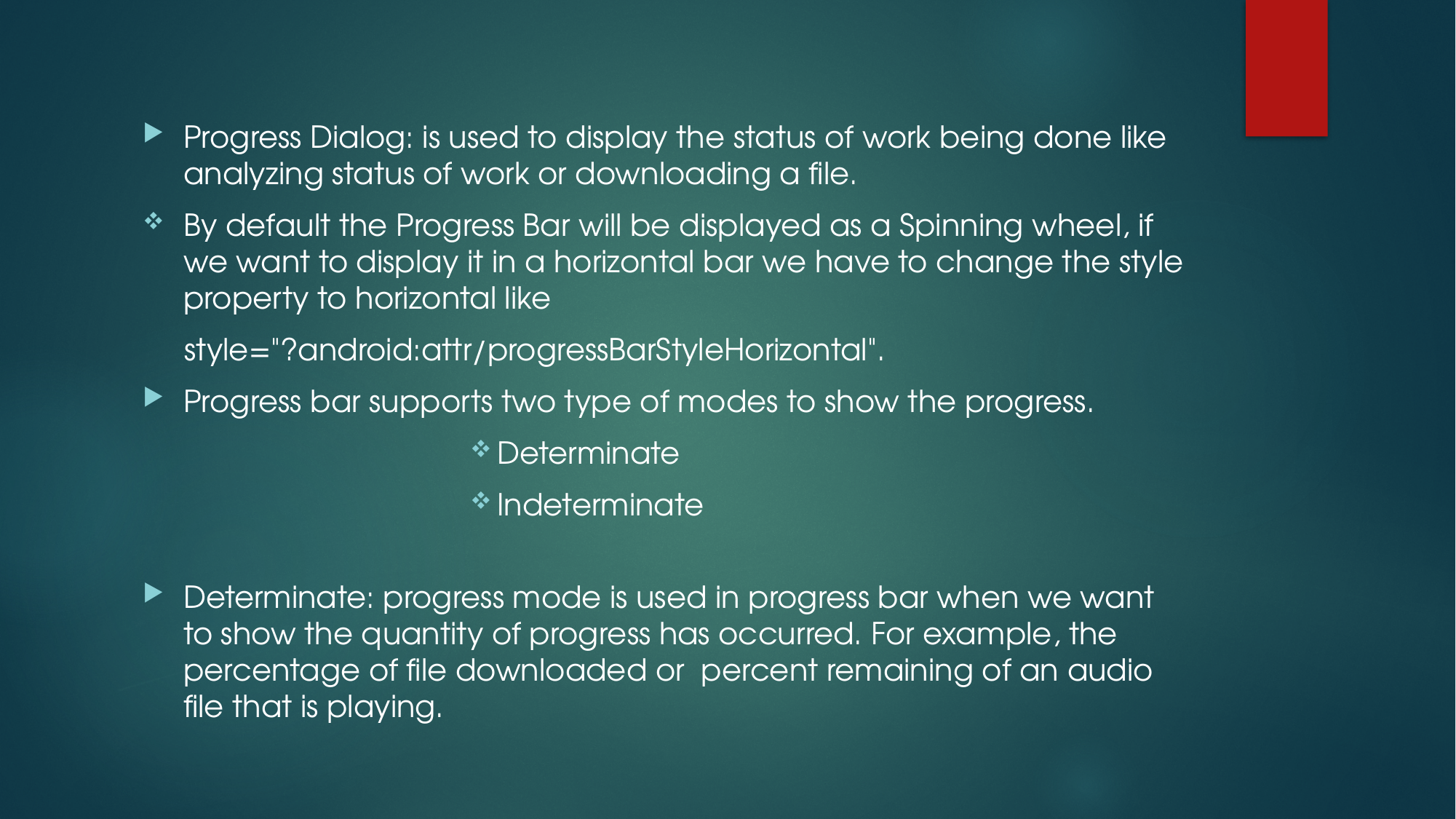

Progress Dialog: is used to display the status of work being done like analyzing status of work or downloading a file.
By default the Progress Bar will be displayed as a Spinning wheel, if we want to display it in a horizontal bar we have to change the style property to horizontal like
     style="?android:attr/progressBarStyleHorizontal".
Progress bar supports two type of modes to show the progress.
Determinate
Indeterminate

Determinate: progress mode is used in progress bar when we want to show the quantity of progress has occurred. For example, the percentage of file downloaded or  percent remaining of an audio file that is playing.